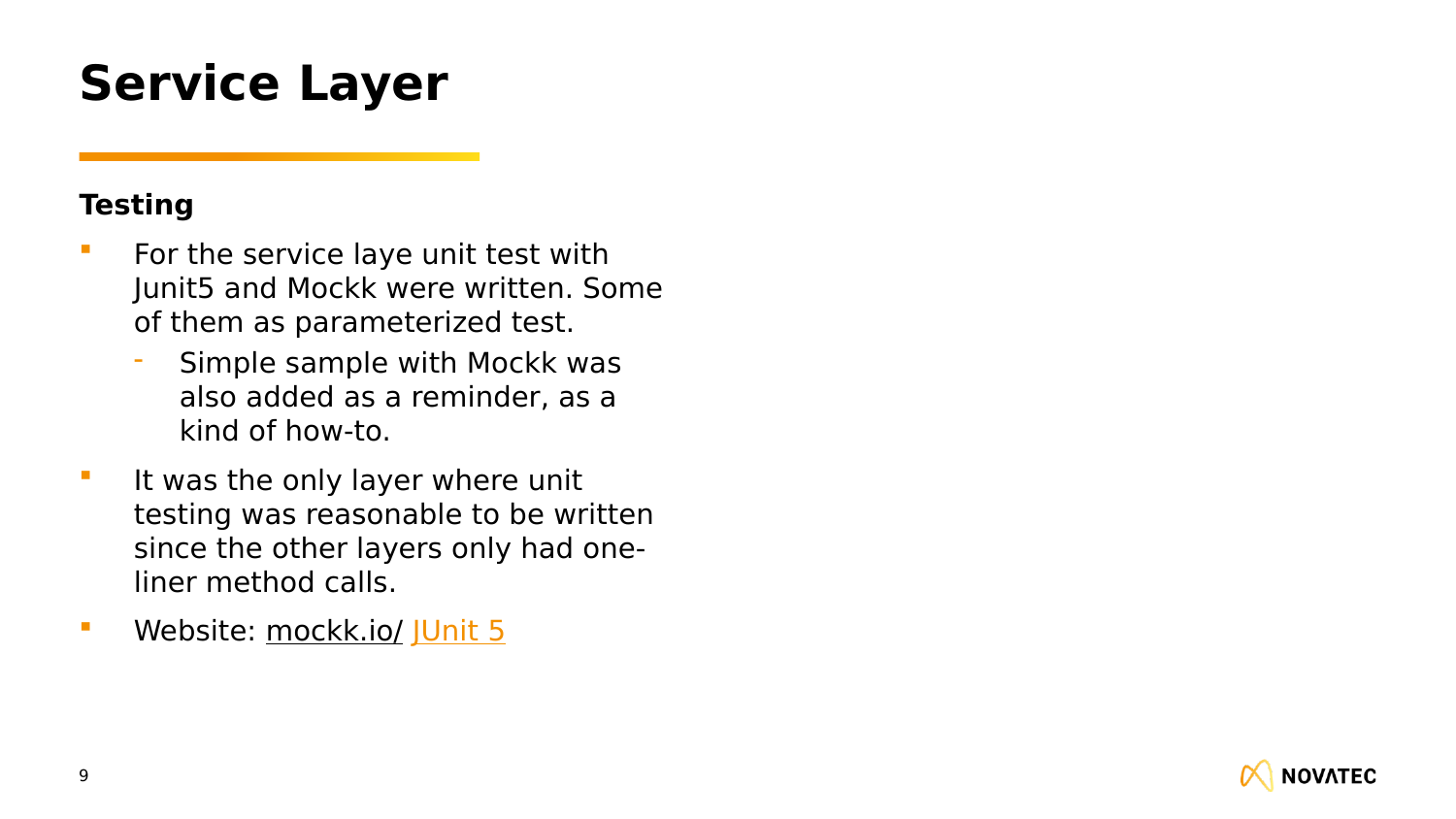

# Service Layer
Testing
For the service laye unit test with Junit5 and Mockk were written. Some of them as parameterized test.
Simple sample with Mockk was also added as a reminder, as a kind of how-to.
It was the only layer where unit testing was reasonable to be written since the other layers only had one-liner method calls.
Website: mockk.io/ JUnit 5

9